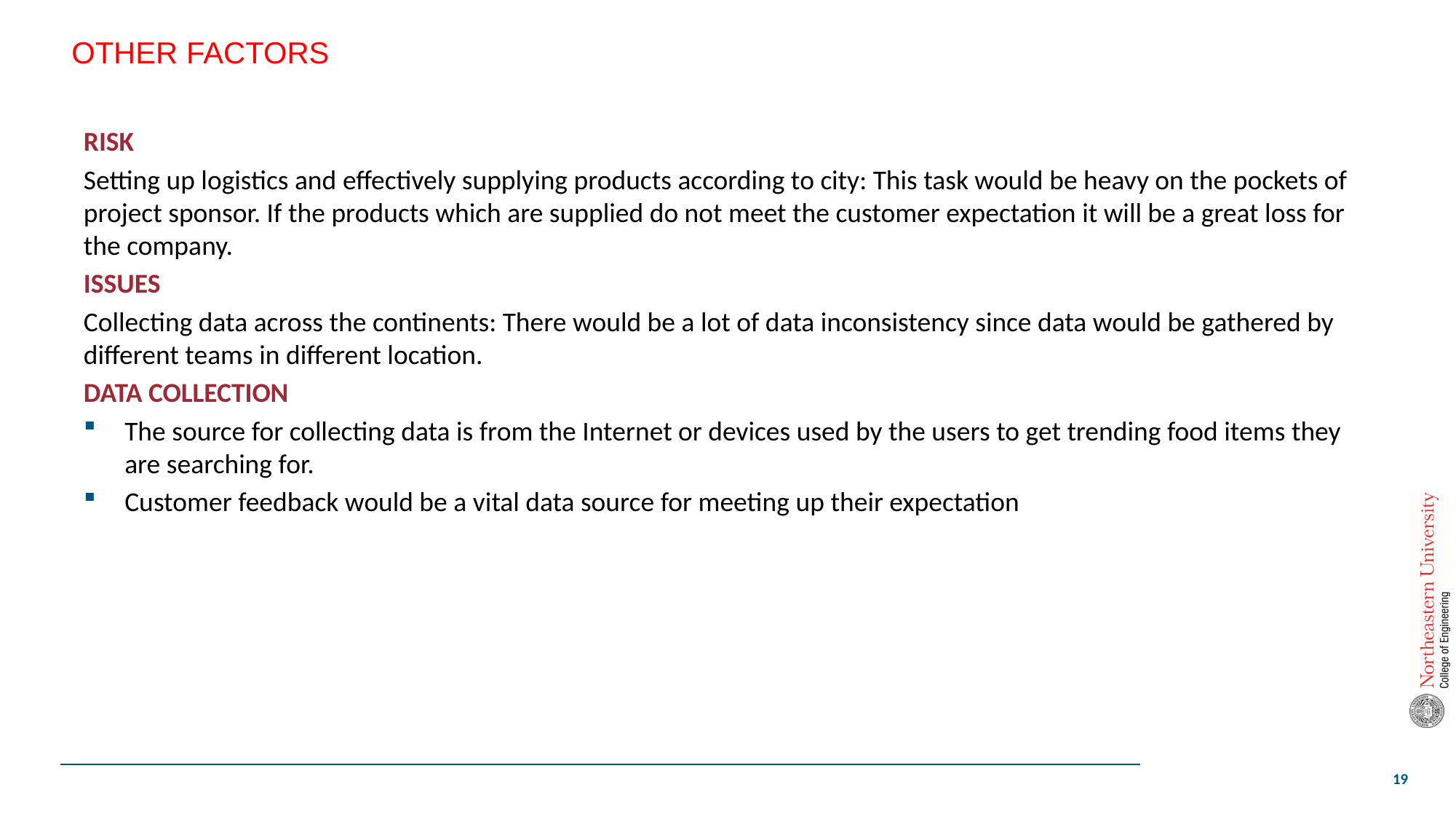

# OTHER FACTORS
RISK
Setting up logistics and effectively supplying products according to city: This task would be heavy on the pockets of project sponsor. If the products which are supplied do not meet the customer expectation it will be a great loss for the company.
ISSUES
Collecting data across the continents: There would be a lot of data inconsistency since data would be gathered by different teams in different location.
DATA COLLECTION
The source for collecting data is from the Internet or devices used by the users to get trending food items they are searching for.
Customer feedback would be a vital data source for meeting up their expectation